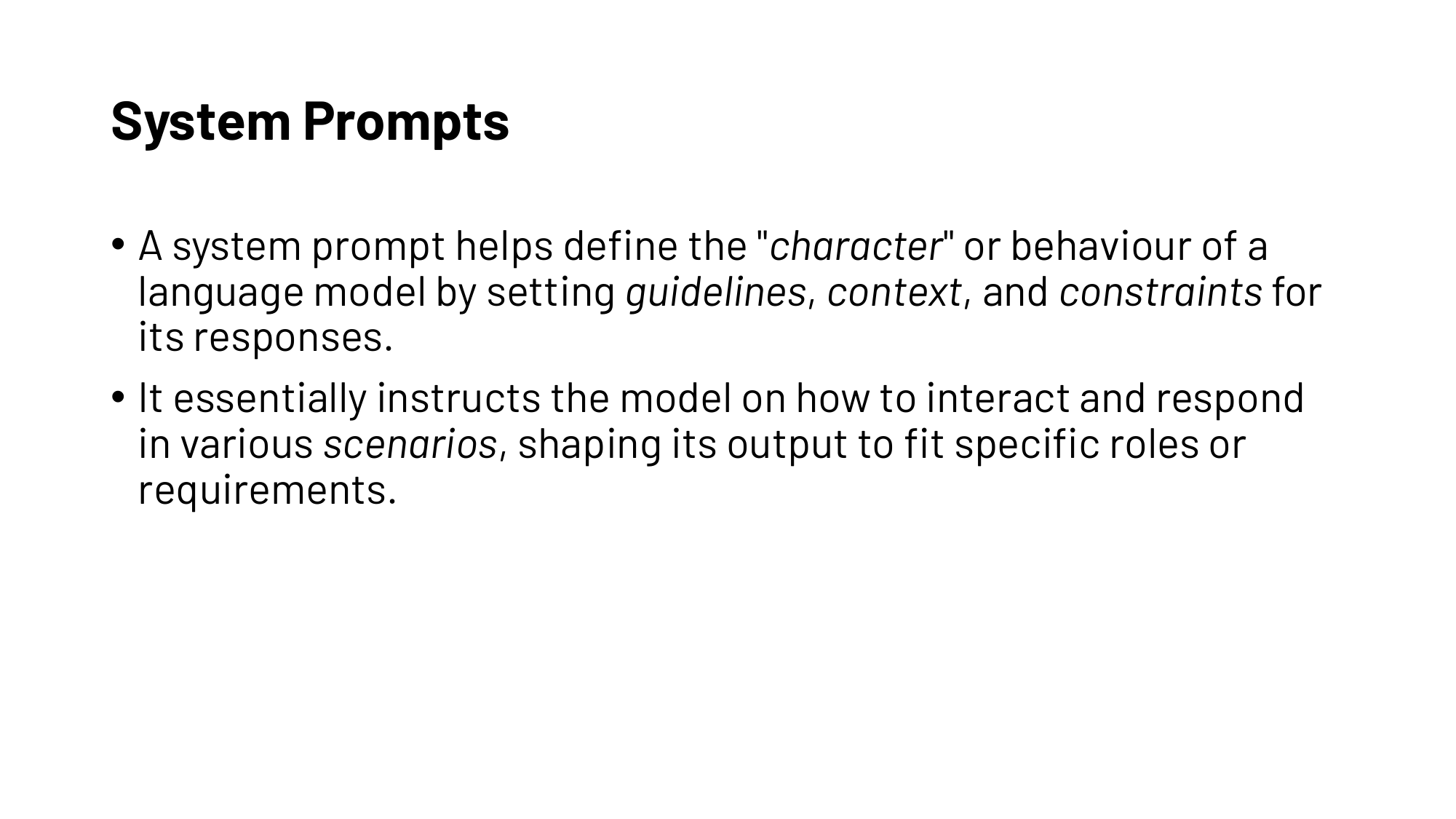

# System Prompts
A system prompt helps define the "character" or behaviour of a language model by setting guidelines, context, and constraints for its responses.
It essentially instructs the model on how to interact and respond in various scenarios, shaping its output to fit specific roles or requirements.